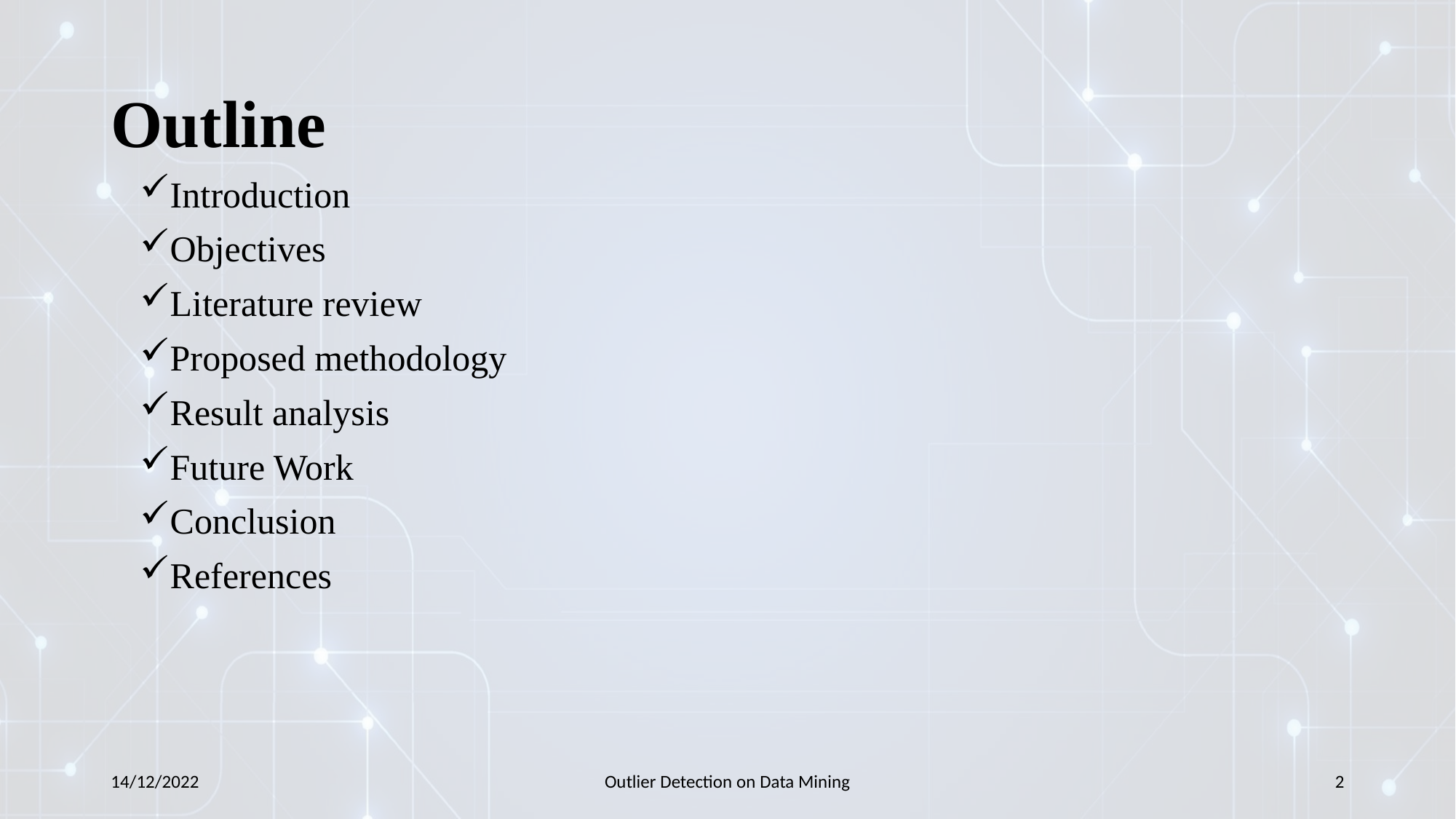

# Outline
Introduction
Objectives
Literature review
Proposed methodology
Result analysis
Future Work
Conclusion
References
14/12/2022
Outlier Detection on Data Mining
2